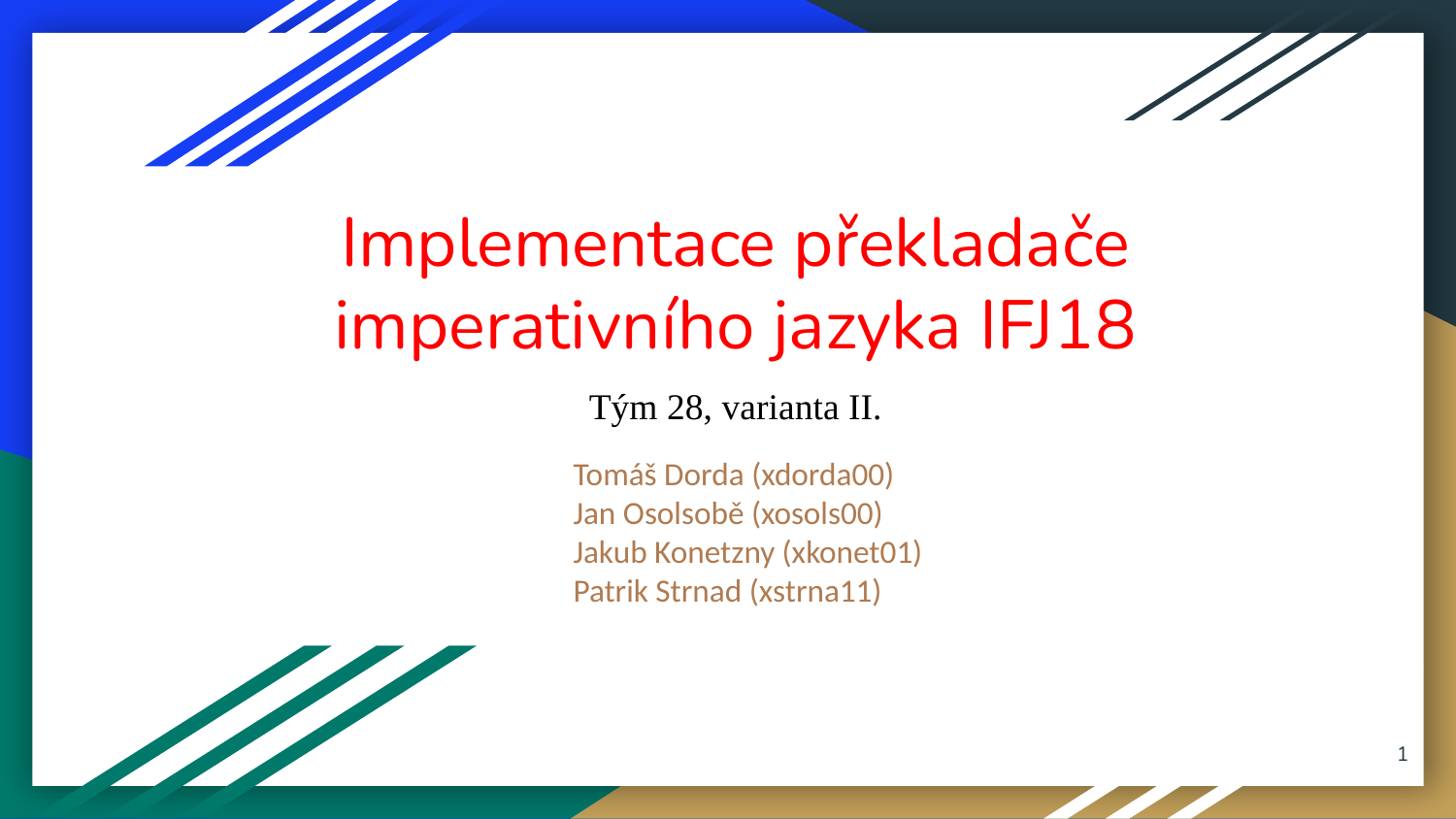

# Implementace překladače imperativního jazyka IFJ18
Tým 28, varianta II.
Tomáš Dorda (xdorda00)
Jan Osolsobě (xosols00)
Jakub Konetzny (xkonet01)
Patrik Strnad (xstrna11)
1